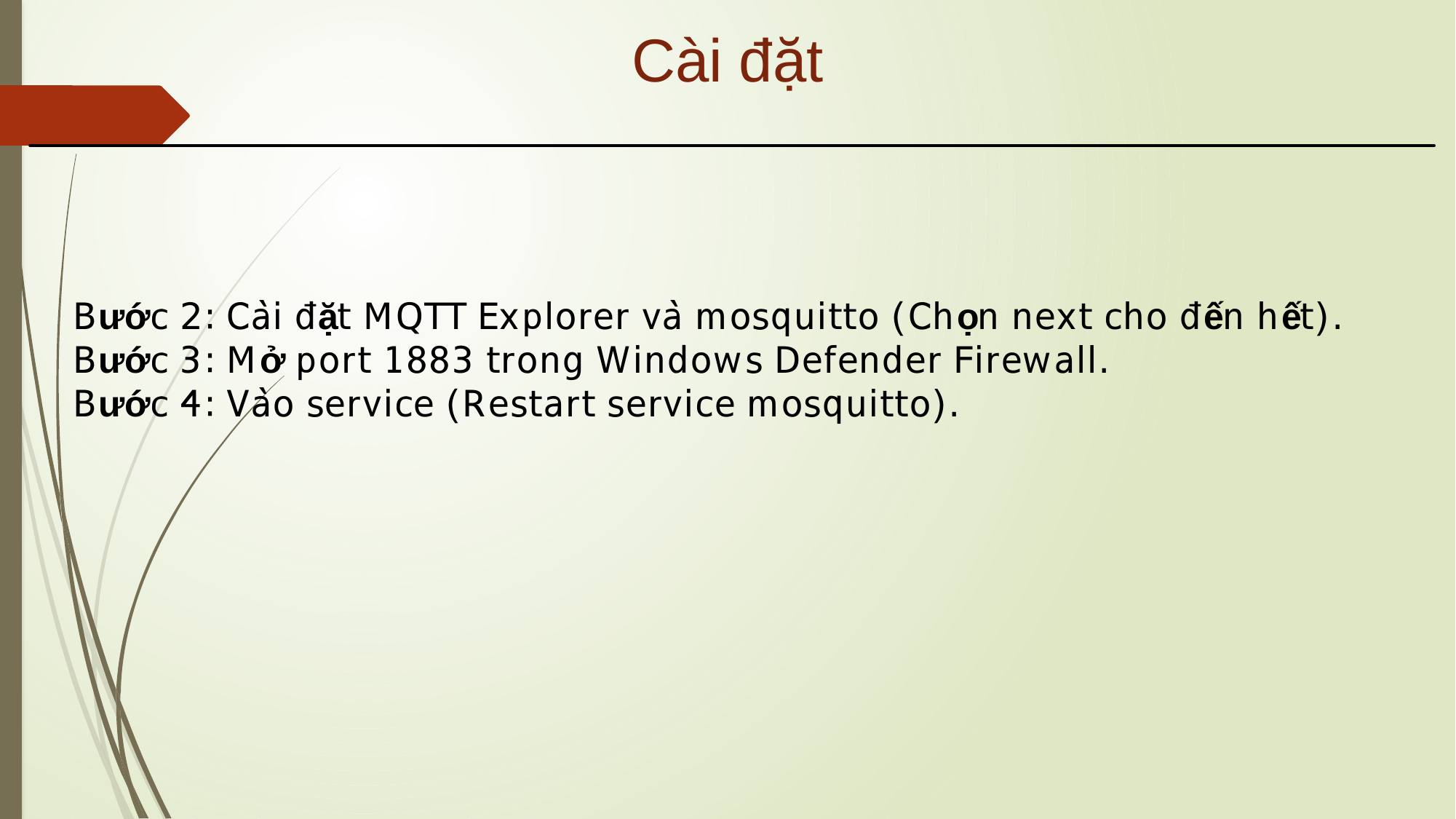

# Cài đặt
Bước 2: Cài đặt MQTT Explorer và mosquitto (Chọn next cho đến hết).
Bước 3: Mở port 1883 trong Windows Defender Firewall.
Bước 4: Vào service (Restart service mosquitto).